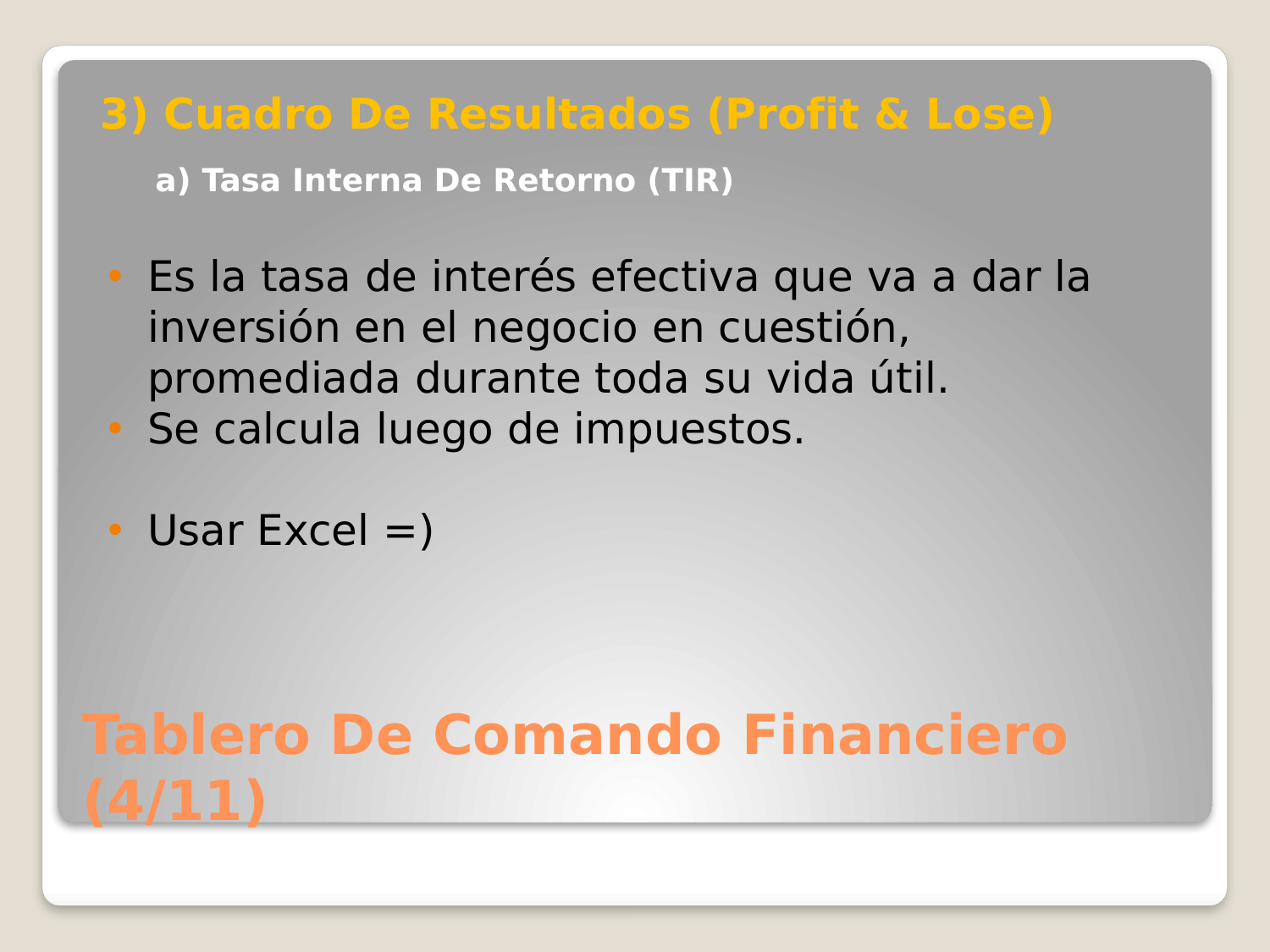

3) Cuadro De Resultados (Profit & Lose)
a) Tasa Interna De Retorno (TIR)

Es la tasa de interés efectiva que va a dar la inversión en el negocio en cuestión, promediada durante toda su vida útil.
Se calcula luego de impuestos.

Usar Excel =)
# Tablero De Comando Financiero (4/11)